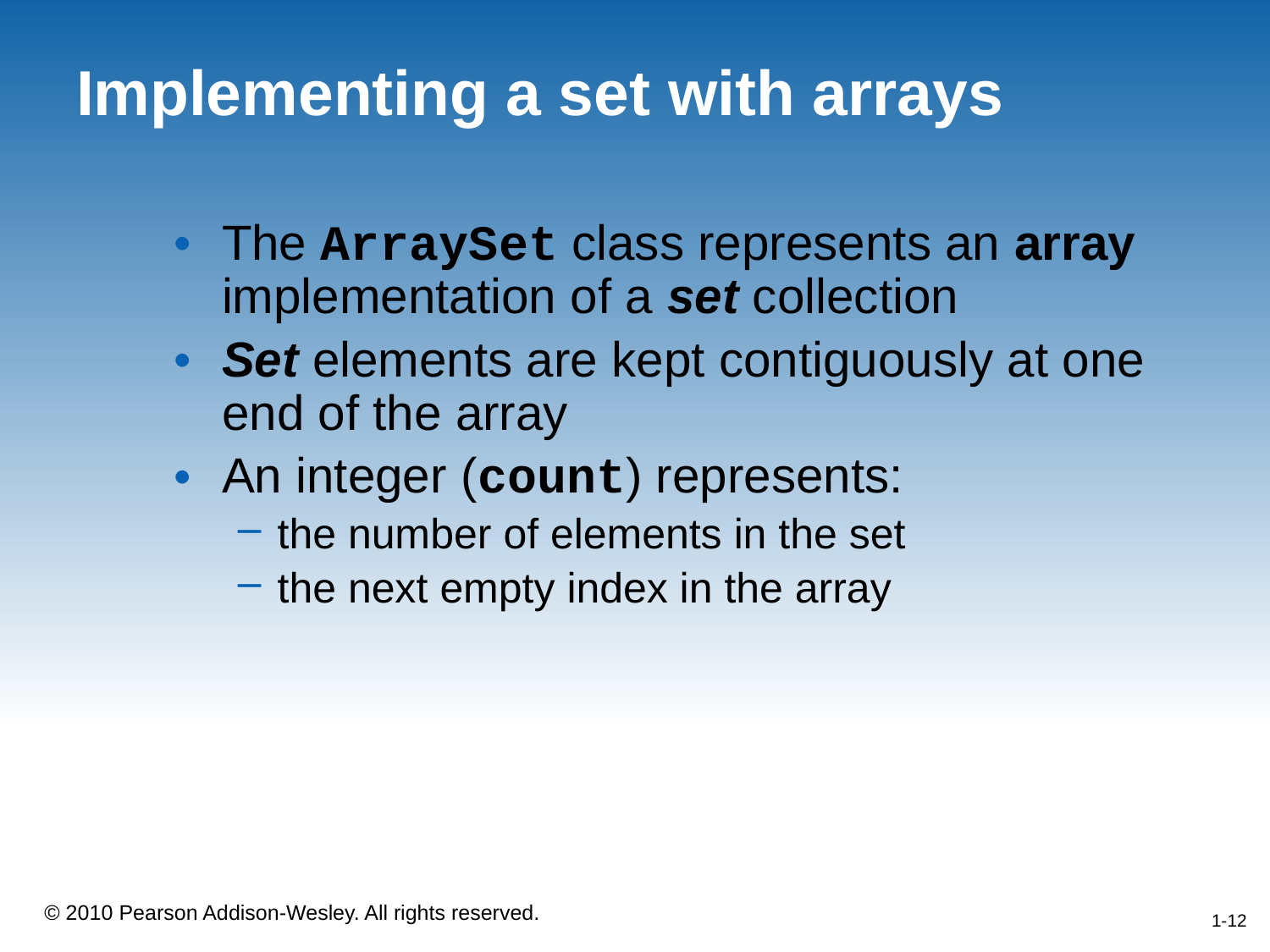

# Implementing a set with arrays
The ArraySet class represents an array implementation of a set collection
Set elements are kept contiguously at one end of the array
An integer (count) represents:
the number of elements in the set
the next empty index in the array
1-12